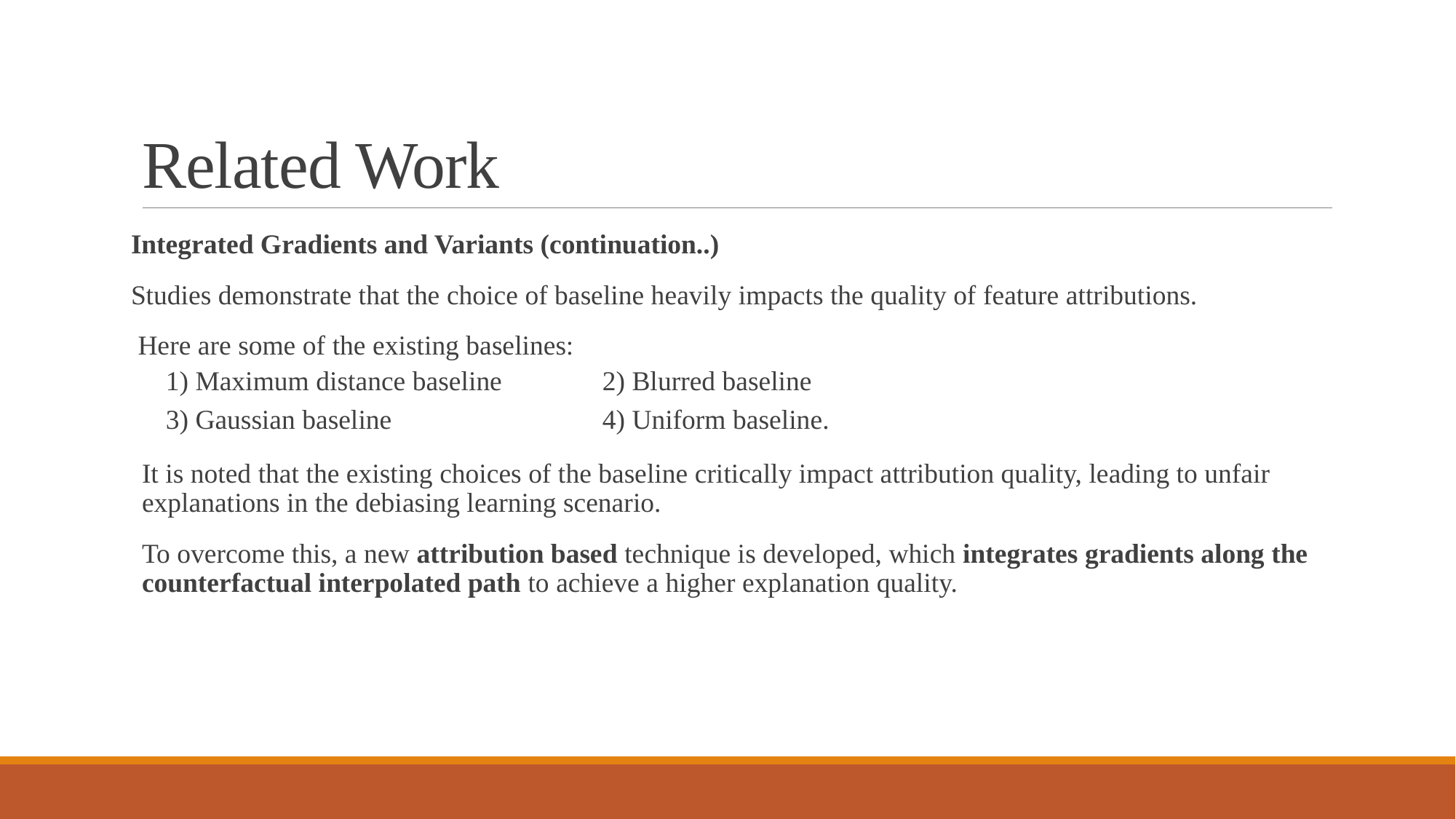

# Related Work
Integrated Gradients and Variants (continuation..)
Studies demonstrate that the choice of baseline heavily impacts the quality of feature attributions.
 Here are some of the existing baselines:
1) Maximum distance baseline 	2) Blurred baseline
3) Gaussian baseline 		4) Uniform baseline.
It is noted that the existing choices of the baseline critically impact attribution quality, leading to unfair explanations in the debiasing learning scenario.
To overcome this, a new attribution based technique is developed, which integrates gradients along the counterfactual interpolated path to achieve a higher explanation quality.